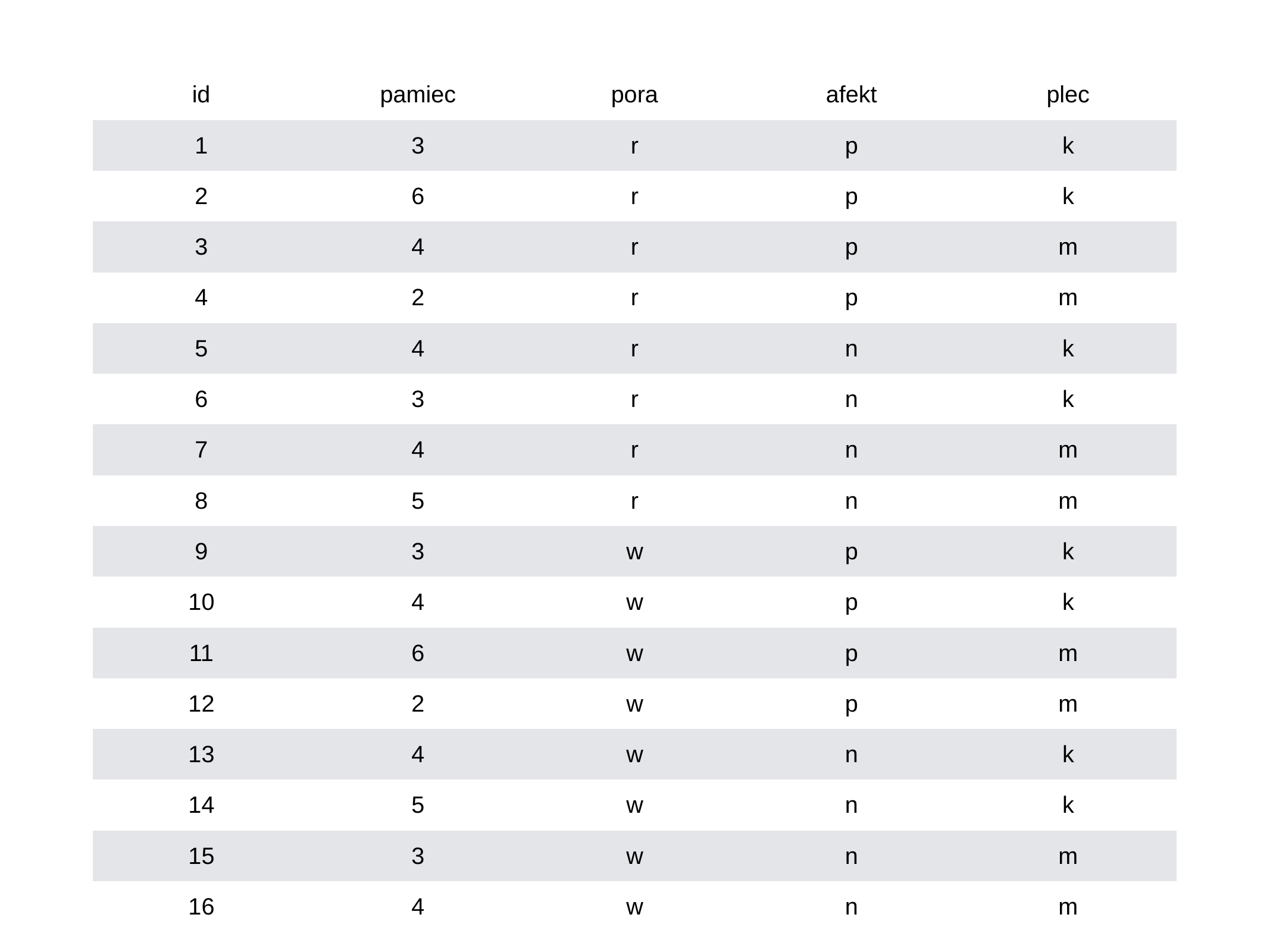

| id | pamiec | pora | afekt | plec |
| --- | --- | --- | --- | --- |
| 1 | 3 | r | p | k |
| 2 | 6 | r | p | k |
| 3 | 4 | r | p | m |
| 4 | 2 | r | p | m |
| 5 | 4 | r | n | k |
| 6 | 3 | r | n | k |
| 7 | 4 | r | n | m |
| 8 | 5 | r | n | m |
| 9 | 3 | w | p | k |
| 10 | 4 | w | p | k |
| 11 | 6 | w | p | m |
| 12 | 2 | w | p | m |
| 13 | 4 | w | n | k |
| 14 | 5 | w | n | k |
| 15 | 3 | w | n | m |
| 16 | 4 | w | n | m |